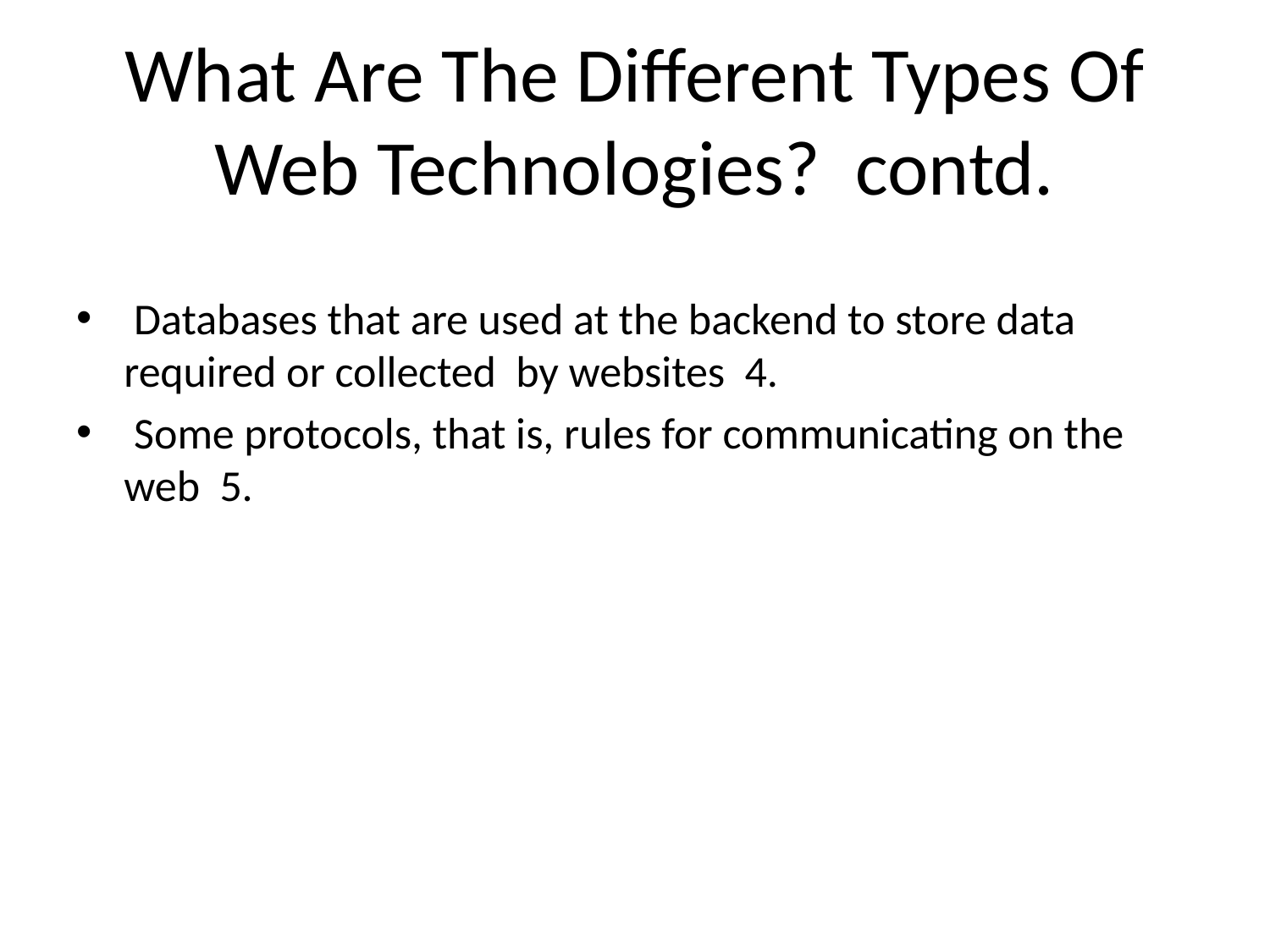

# What Are The Different Types Of Web Technologies?  contd.

 Databases that are used at the backend to store data required or collected  by websites  4.
 Some protocols, that is, rules for communicating on the web  5.